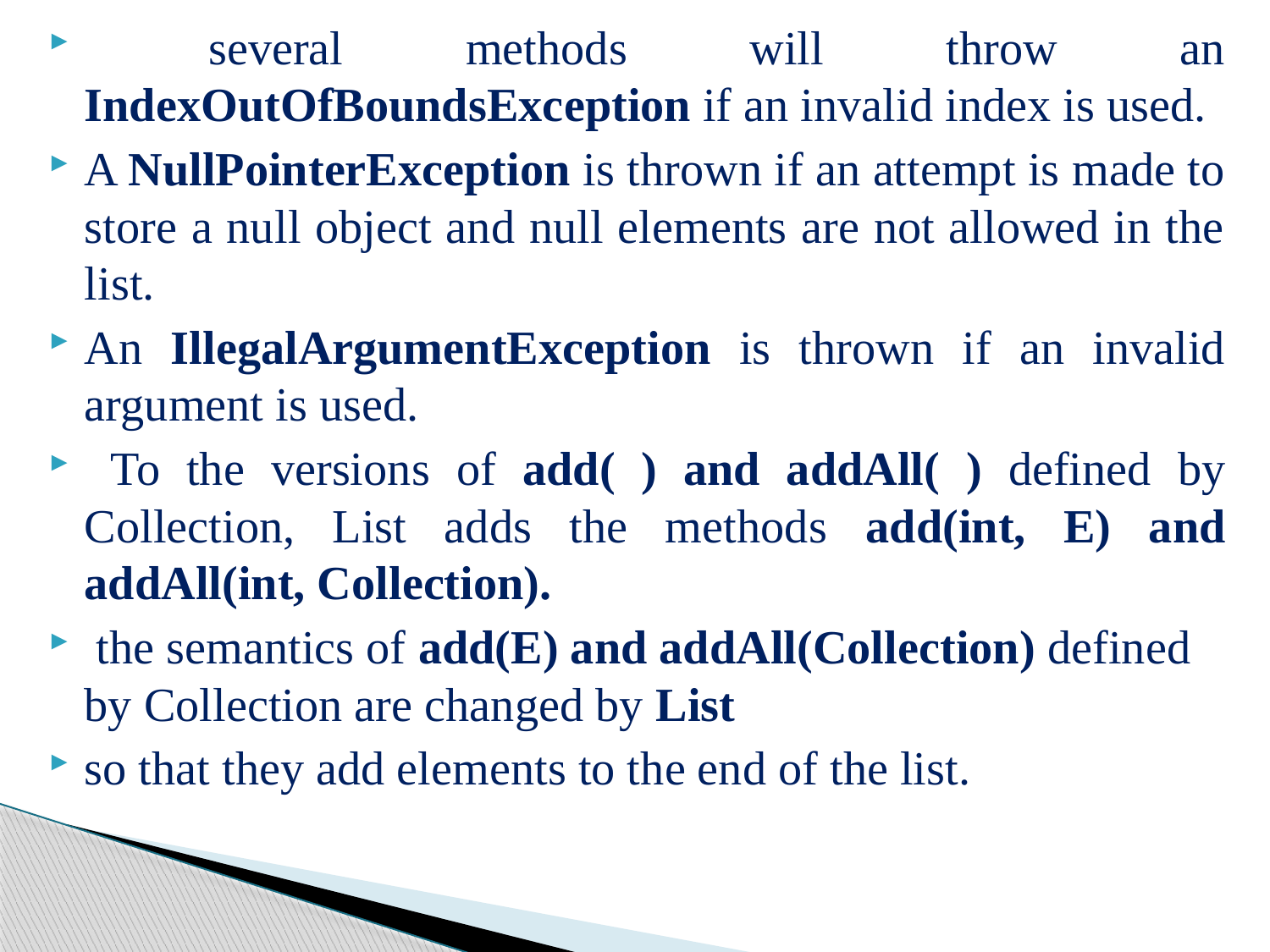

several methods will throw an IndexOutOfBoundsException if an invalid index is used.
A NullPointerException is thrown if an attempt is made to store a null object and null elements are not allowed in the list.
An IllegalArgumentException is thrown if an invalid argument is used.
 To the versions of add( ) and addAll( ) defined by Collection, List adds the methods add(int, E) and addAll(int, Collection).
 the semantics of add(E) and addAll(Collection) defined by Collection are changed by List
so that they add elements to the end of the list.